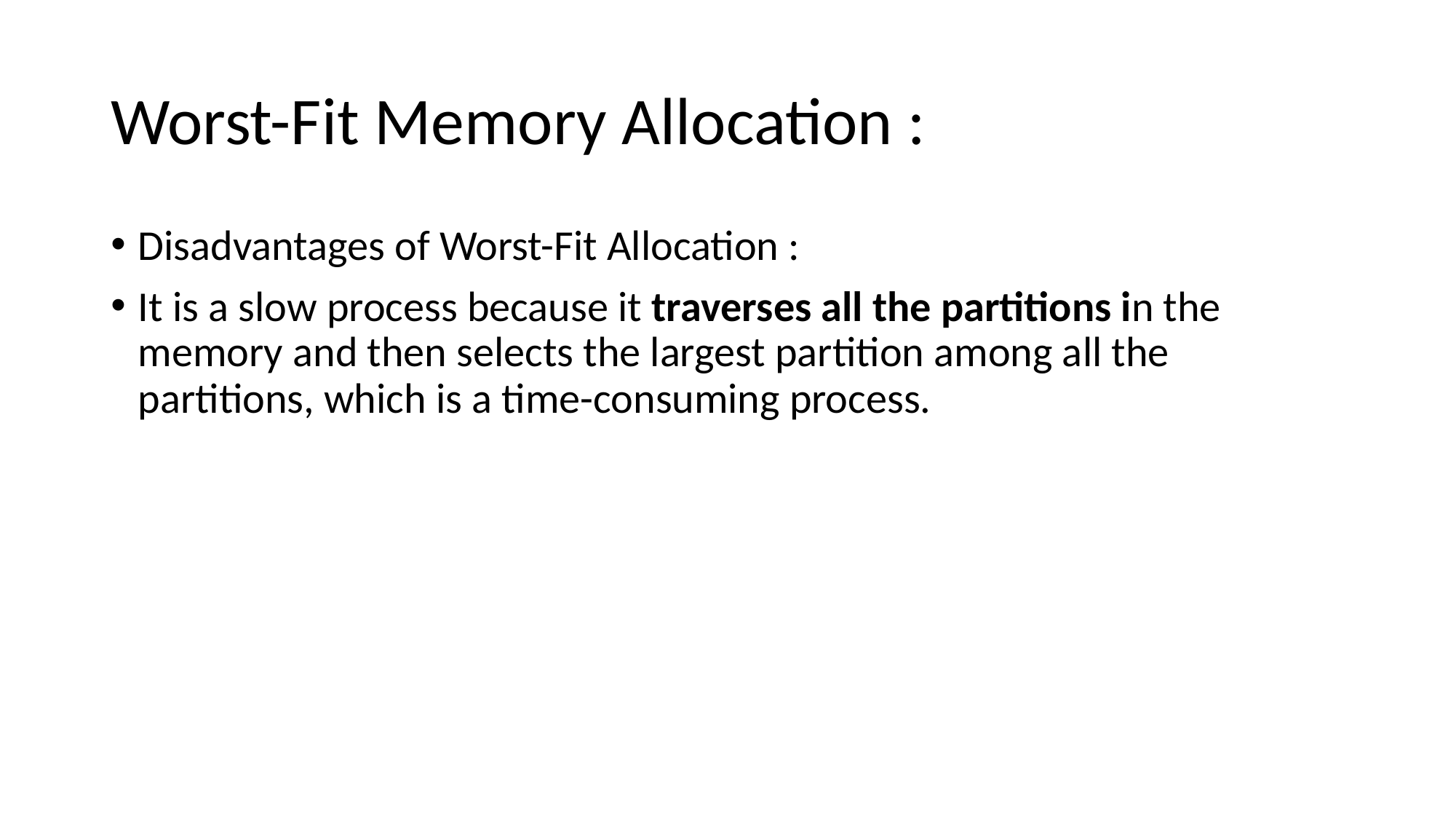

# Worst-Fit Memory Allocation :
Disadvantages of Worst-Fit Allocation :
It is a slow process because it traverses all the partitions in the memory and then selects the largest partition among all the partitions, which is a time-consuming process.